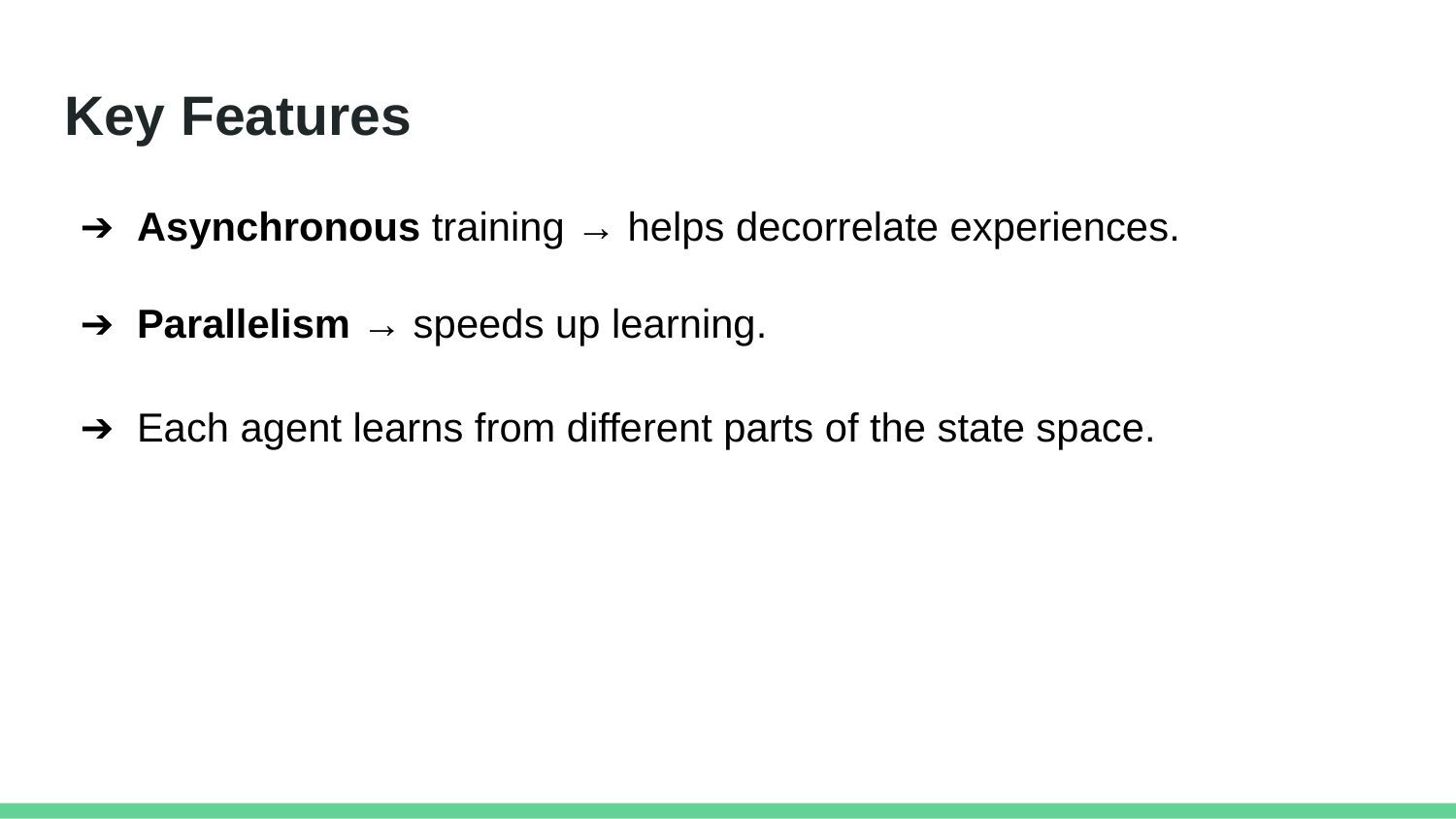

# Key Features
Asynchronous training → helps decorrelate experiences.
Parallelism → speeds up learning.
Each agent learns from different parts of the state space.